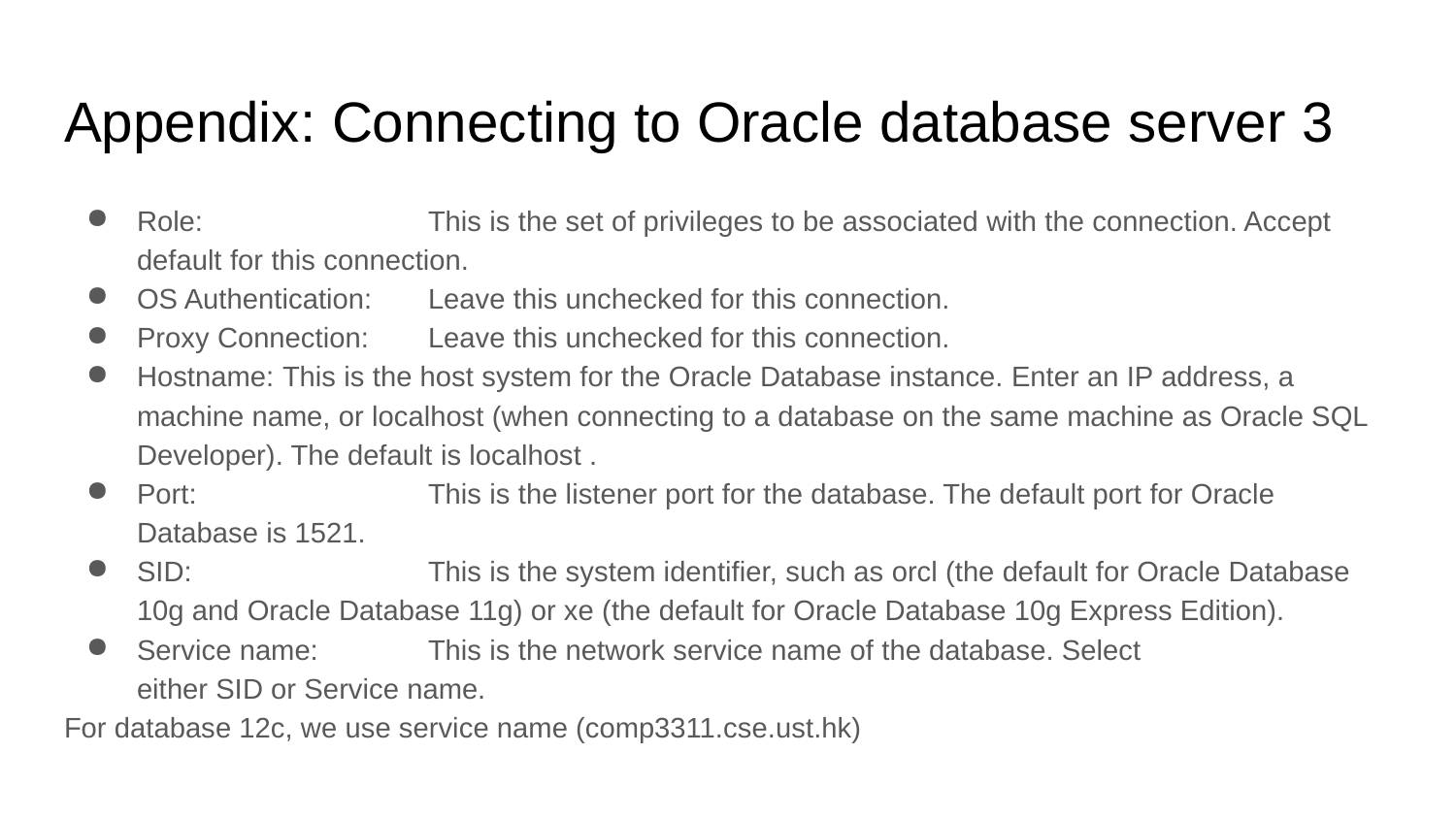

# Appendix: Connecting to Oracle database server 3
Role:		This is the set of privileges to be associated with the connection. Accept default for this connection.
OS Authentication: 	Leave this unchecked for this connection.
Proxy Connection: 	Leave this unchecked for this connection.
Hostname: 	This is the host system for the Oracle Database instance. Enter an IP address, a machine name, or localhost (when connecting to a database on the same machine as Oracle SQL Developer). The default is localhost .
Port: 		This is the listener port for the database. The default port for Oracle Database is 1521.
SID: 		This is the system identifier, such as orcl (the default for Oracle Database 10g and Oracle Database 11g) or xe (the default for Oracle Database 10g Express Edition).
Service name: 	This is the network service name of the database. Select either SID or Service name.
For database 12c, we use service name (comp3311.cse.ust.hk)